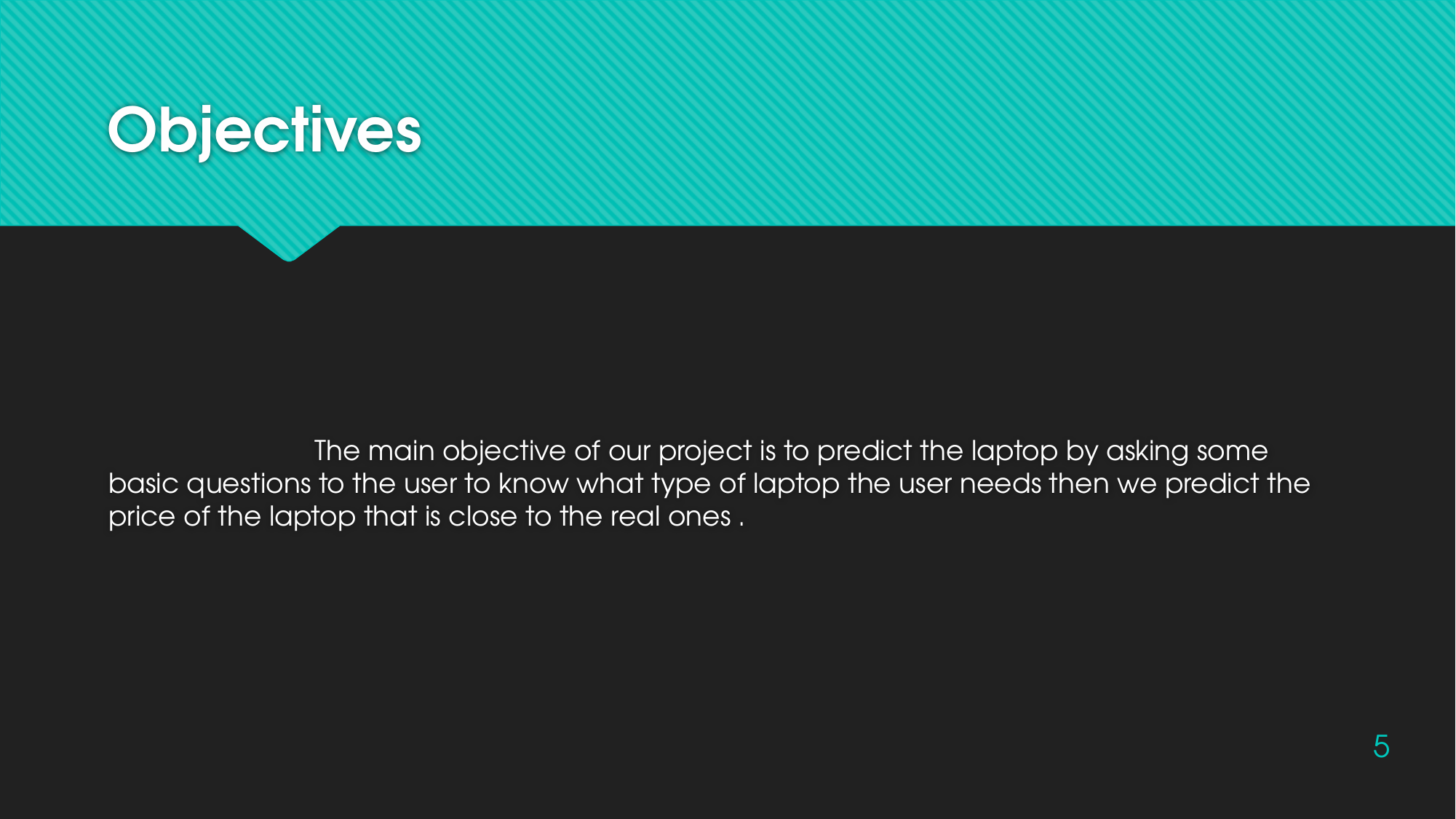

# Objectives
                           The main objective of our project is to predict the laptop by asking some basic questions to the user to know what type of laptop the user needs then we predict the price of the laptop that is close to the real ones .
5